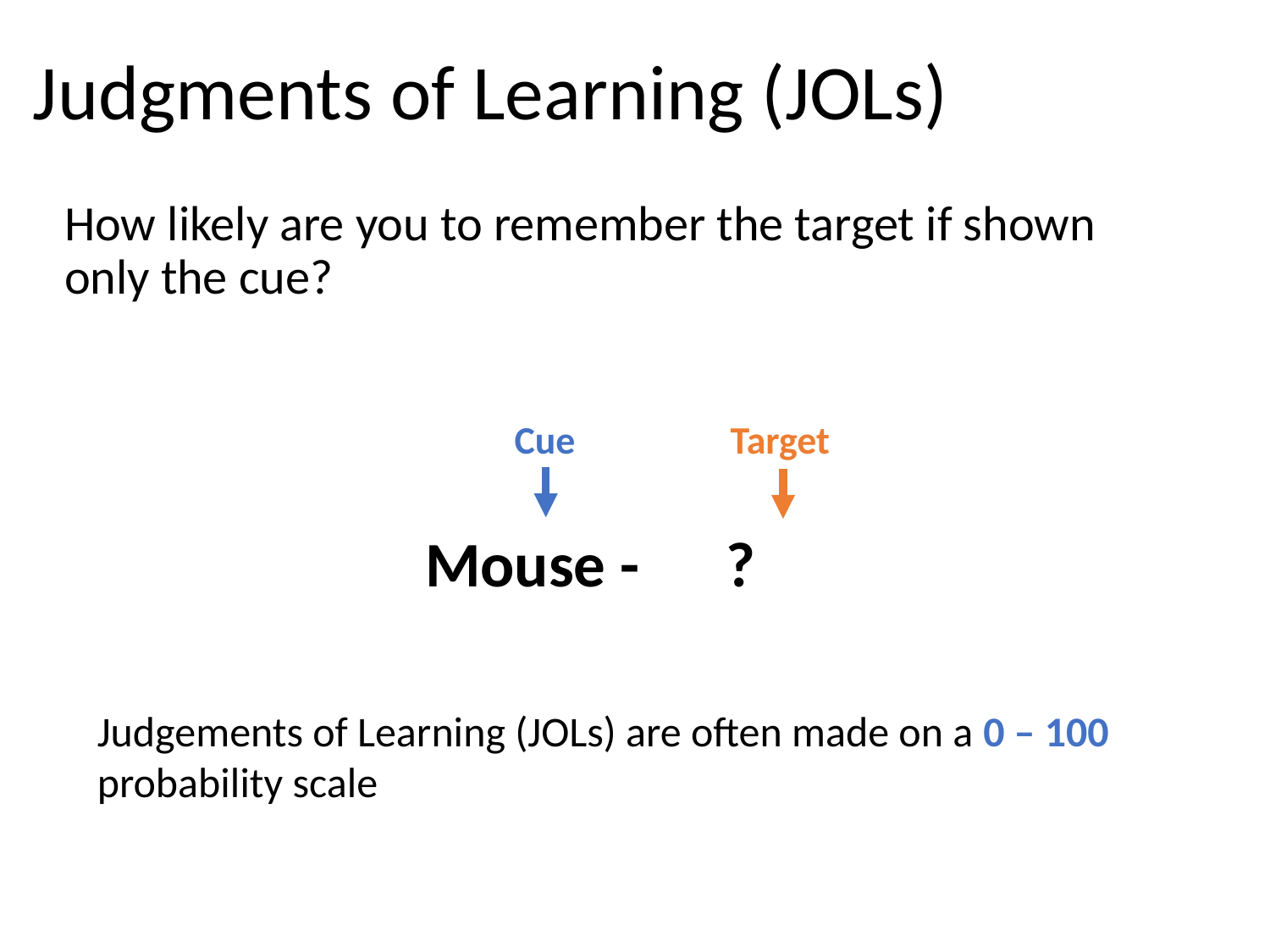

# Judgments of Learning (JOLs)
How likely are you to remember the target if shown only the cue?

Cue
Target
Mouse -      ?
Judgements of Learning (JOLs) are often made on a 0 – 100 probability scale